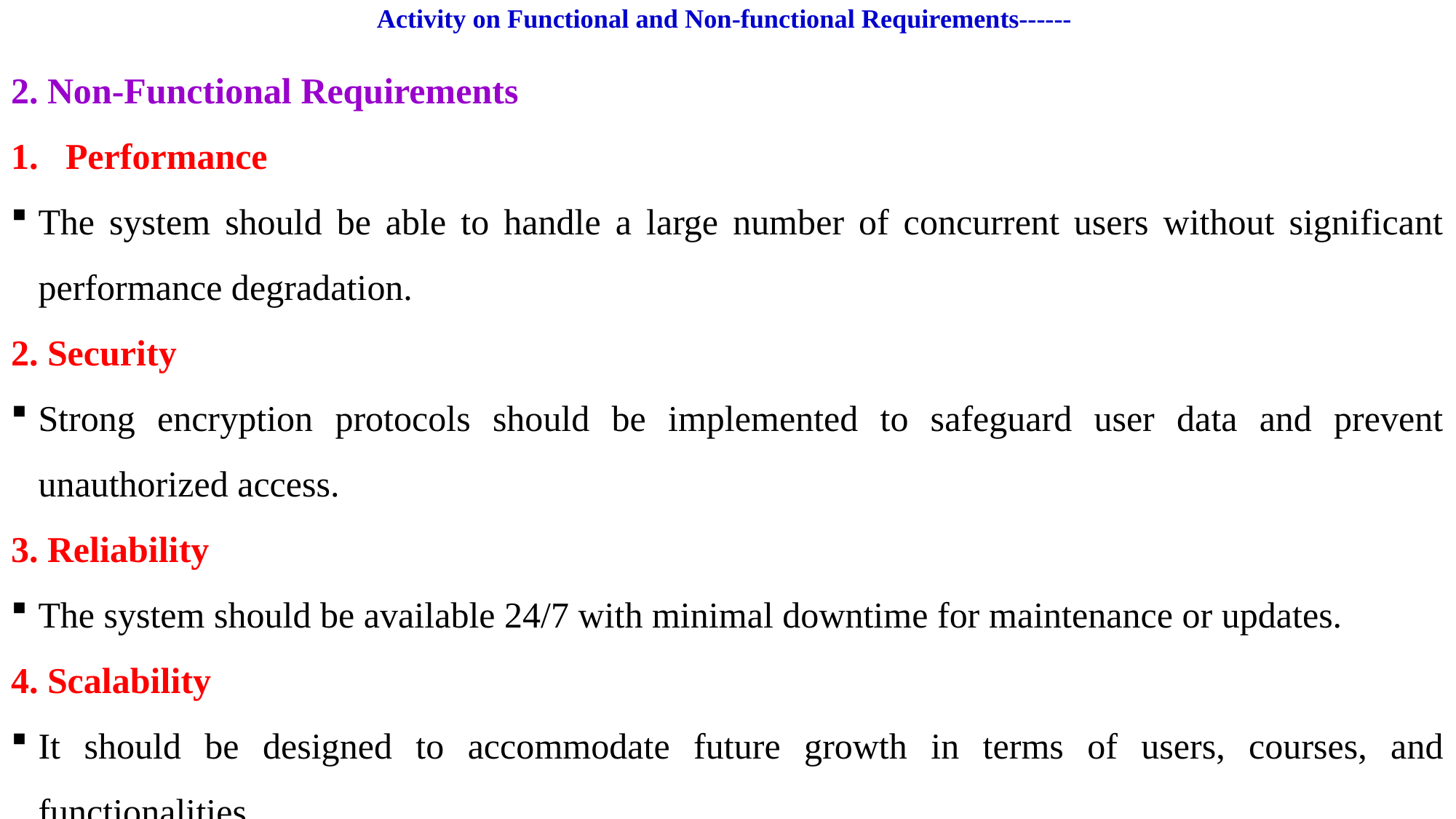

# Activity on Functional and Non-functional Requirements------
2. Non-Functional Requirements
Performance
The system should be able to handle a large number of concurrent users without significant performance degradation.
2. Security
Strong encryption protocols should be implemented to safeguard user data and prevent unauthorized access.
3. Reliability
The system should be available 24/7 with minimal downtime for maintenance or updates.
4. Scalability
It should be designed to accommodate future growth in terms of users, courses, and functionalities.